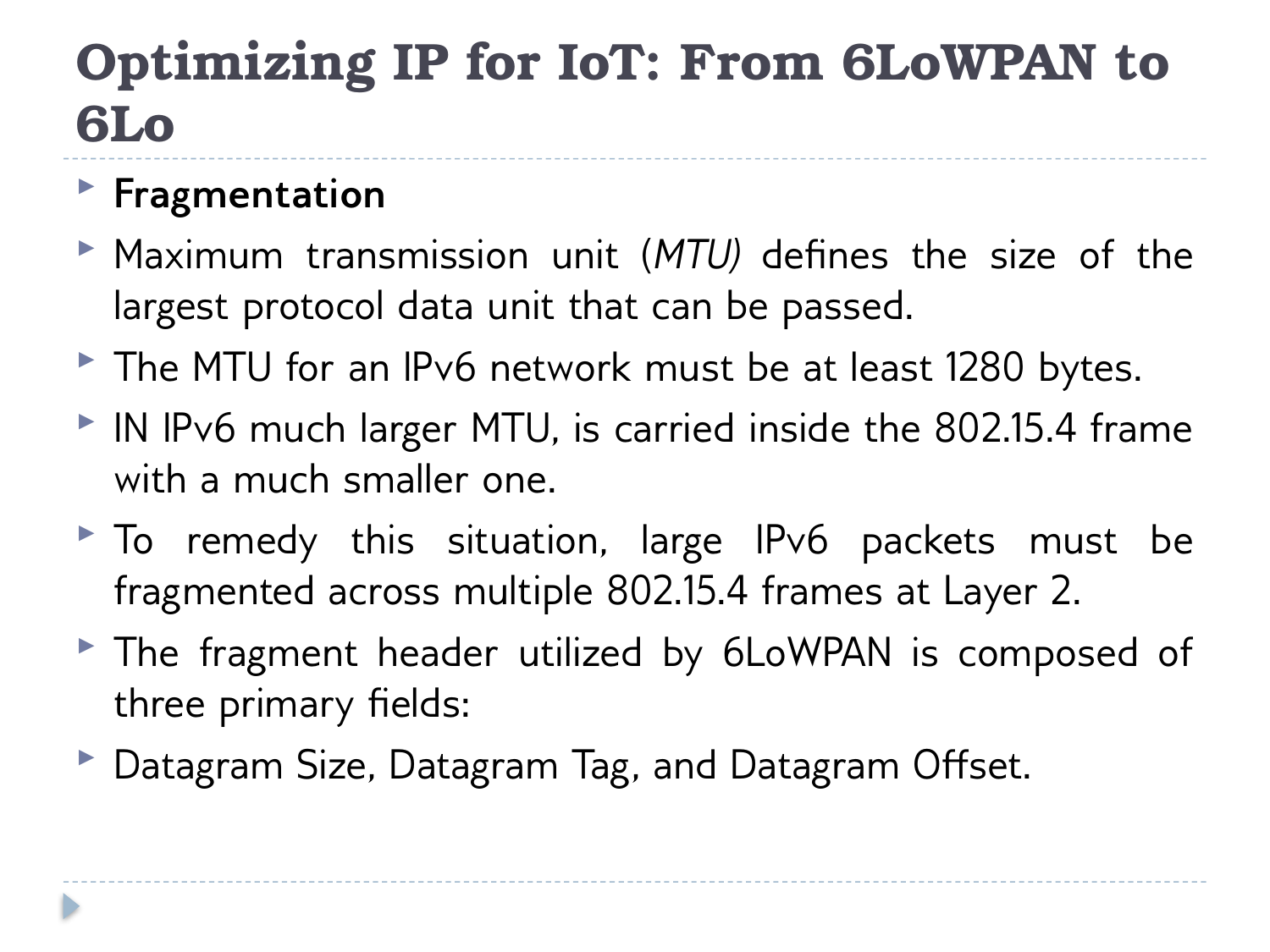

# Optimizing IP for IoT: From 6LoWPAN to 6Lo
Fragmentation
Maximum transmission unit (MTU) defines the size of the largest protocol data unit that can be passed.
The MTU for an IPv6 network must be at least 1280 bytes.
IN IPv6 much larger MTU, is carried inside the 802.15.4 frame with a much smaller one.
To remedy this situation, large IPv6 packets must be fragmented across multiple 802.15.4 frames at Layer 2.
The fragment header utilized by 6LoWPAN is composed of three primary fields:
Datagram Size, Datagram Tag, and Datagram Offset.